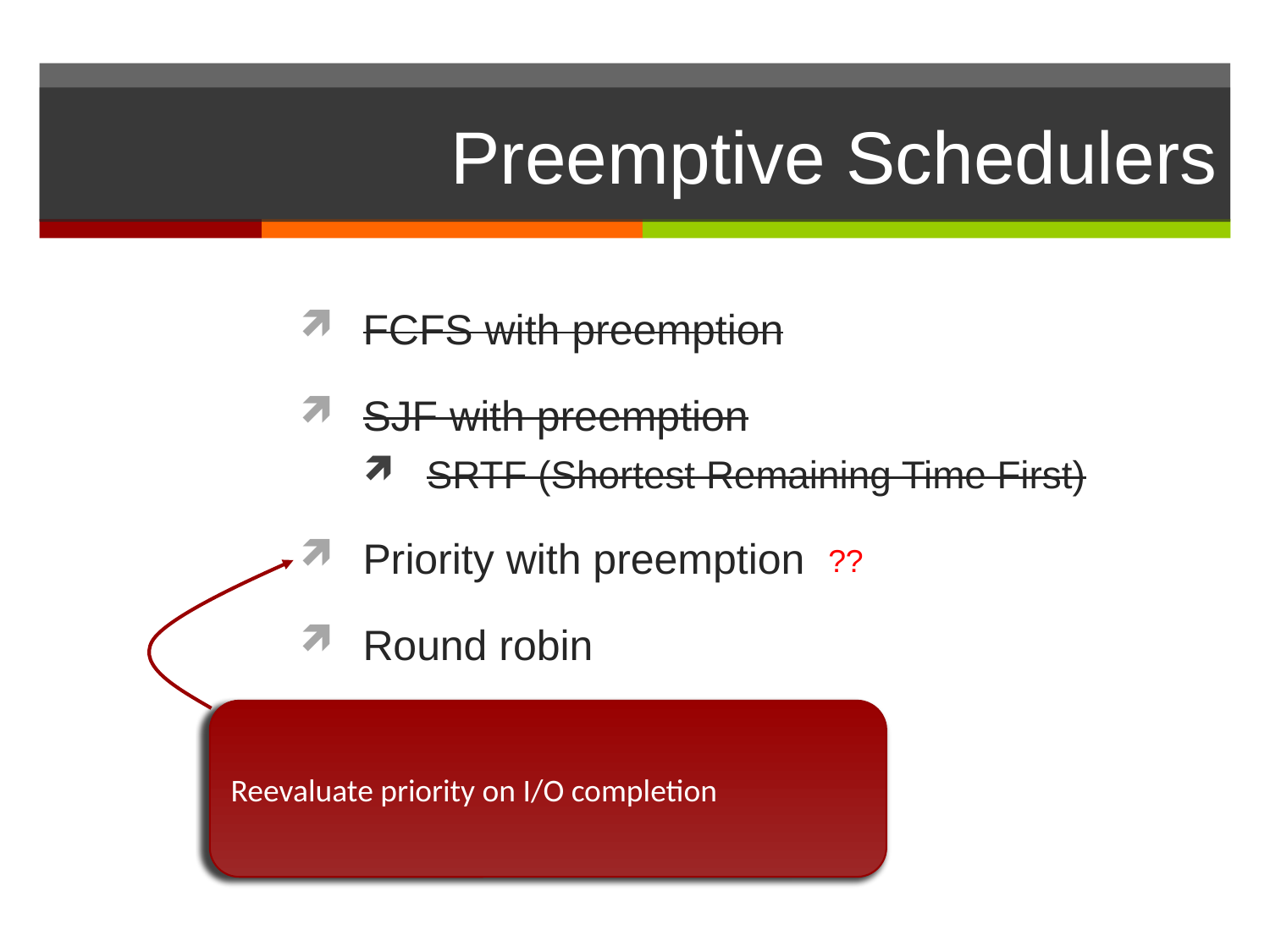

# Preemptive Schedulers
FCFS with preemption
SJF with preemption
SRTF (Shortest Remaining Time First)
Priority with preemption
Round robin
??

Reevaluate priority on I/O completion